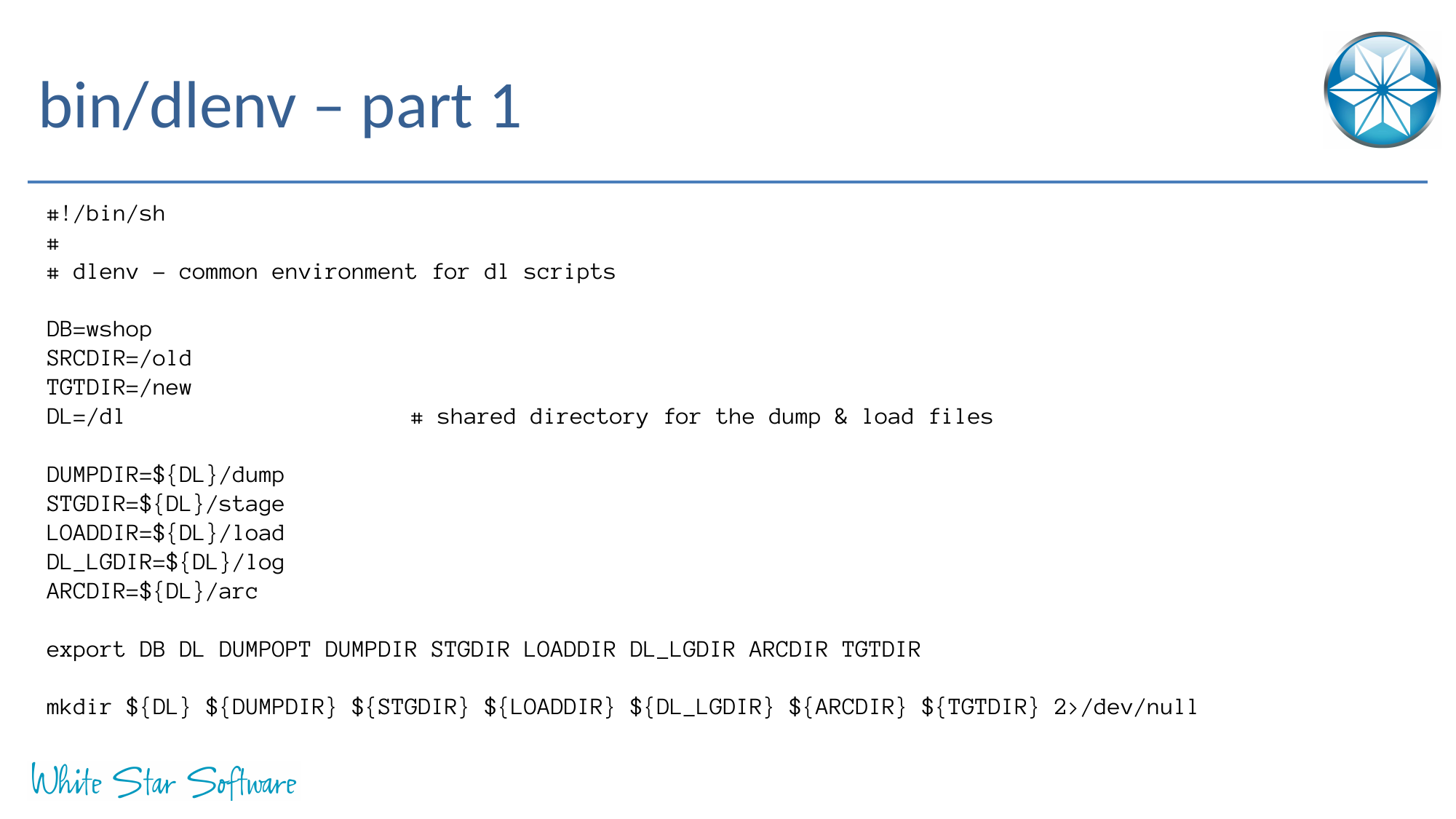

# bin/dlenv – part 1
#!/bin/sh
#
# dlenv - common environment for dl scripts

DB=wshop
SRCDIR=/old
TGTDIR=/new
DL=/dl		           # shared directory for the dump & load files

DUMPDIR=${DL}/dump
STGDIR=${DL}/stage
LOADDIR=${DL}/load
DL_LGDIR=${DL}/log
ARCDIR=${DL}/arc

export DB DL DUMPOPT DUMPDIR STGDIR LOADDIR DL_LGDIR ARCDIR TGTDIR

mkdir ${DL} ${DUMPDIR} ${STGDIR} ${LOADDIR} ${DL_LGDIR} ${ARCDIR} ${TGTDIR} 2>/dev/null